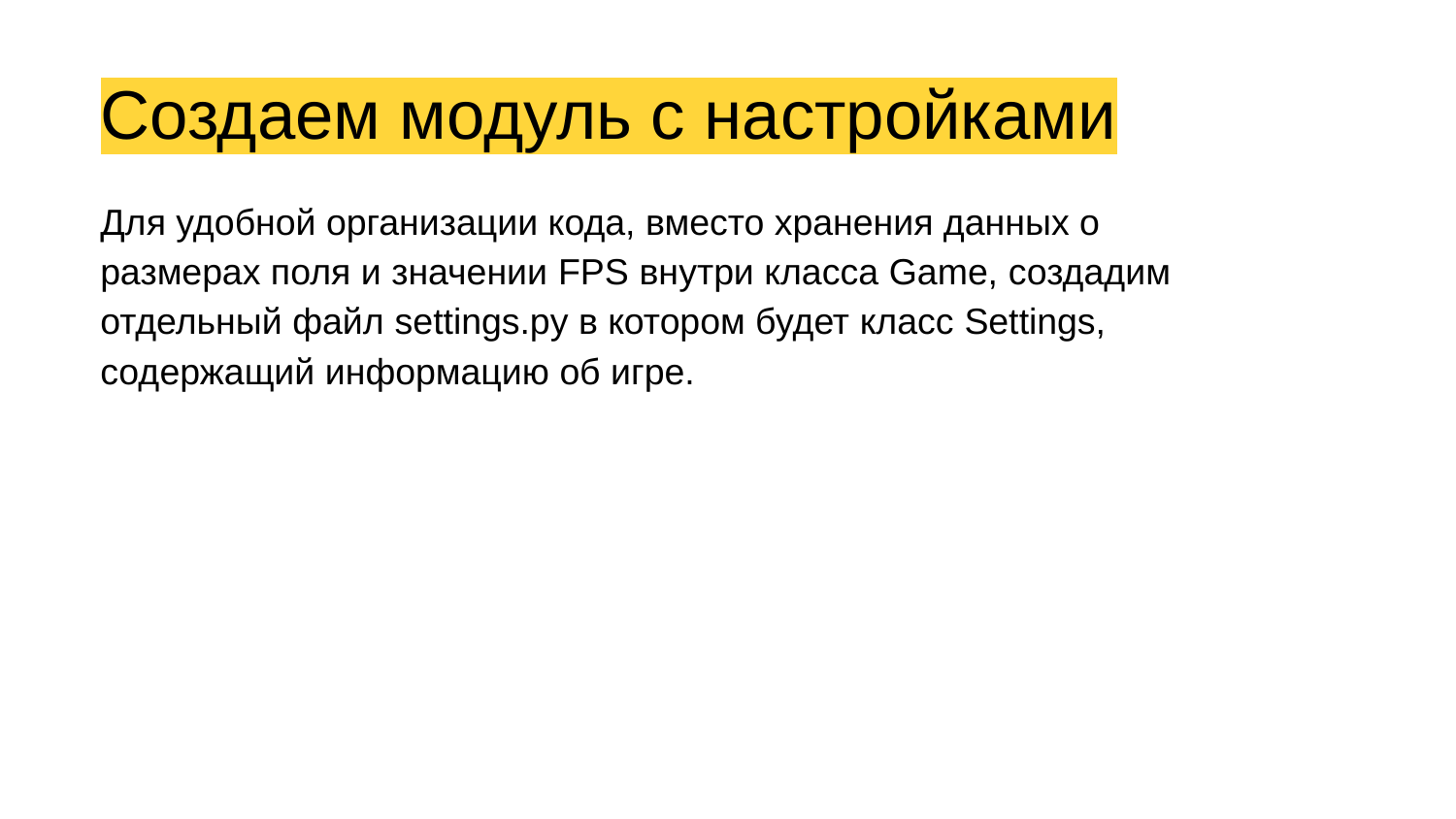

Создаем модуль с настройками
Для удобной организации кода, вместо хранения данных о размерах поля и значении FPS внутри класса Game, создадим отдельный файл settings.py в котором будет класс Settings, содержащий информацию об игре.